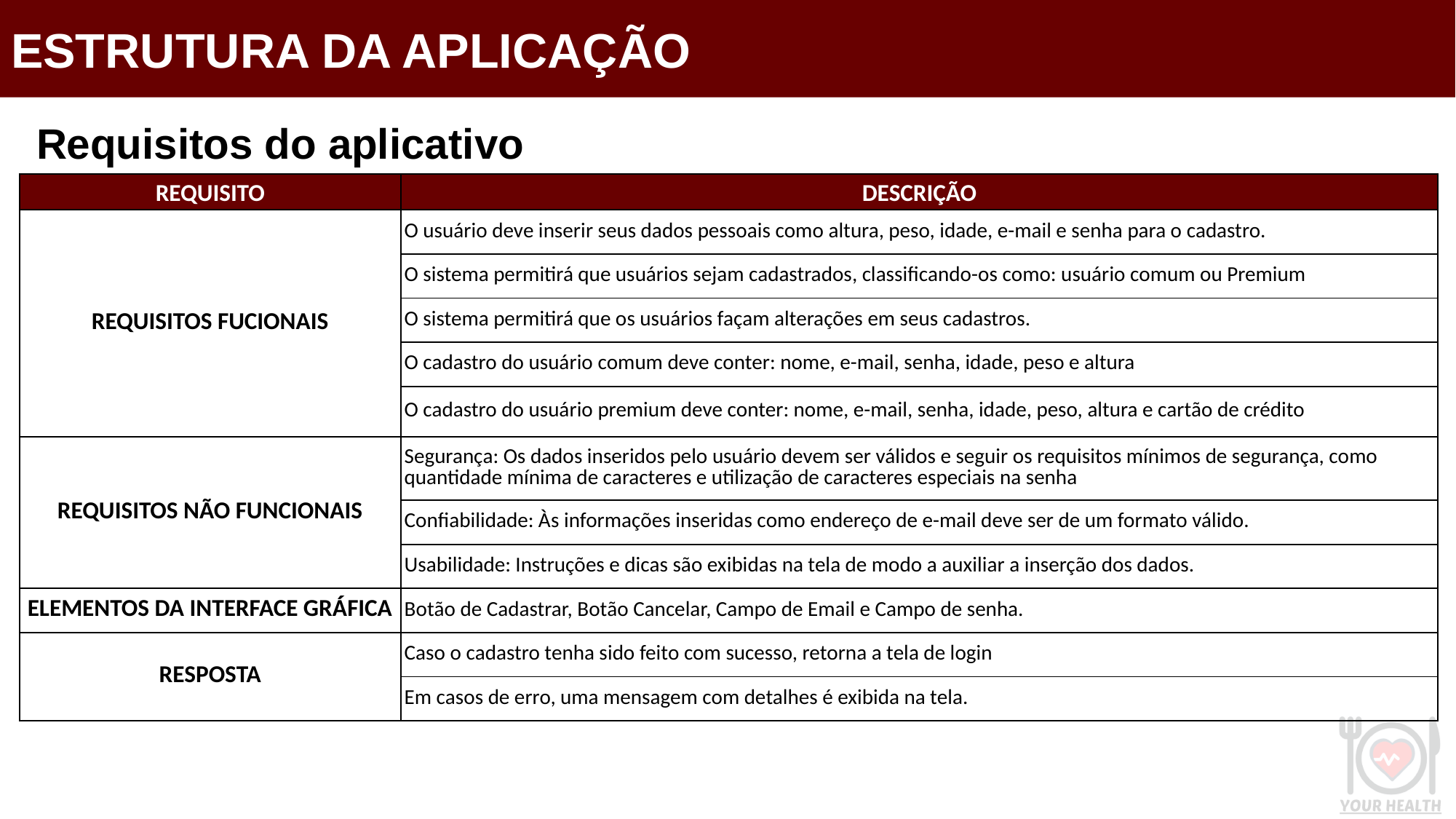

ESTRUTURA DA APLICAÇÃO
Requisitos do aplicativo
| REQUISITO | DESCRIÇÃO |
| --- | --- |
| REQUISITOS FUCIONAIS | O usuário deve inserir seus dados pessoais como altura, peso, idade, e-mail e senha para o cadastro. |
|  | O sistema permitirá que usuários sejam cadastrados, classificando-os como: usuário comum ou Premium |
|  | O sistema permitirá que os usuários façam alterações em seus cadastros. |
|  | O cadastro do usuário comum deve conter: nome, e-mail, senha, idade, peso e altura |
|  | O cadastro do usuário premium deve conter: nome, e-mail, senha, idade, peso, altura e cartão de crédito |
| REQUISITOS NÃO FUNCIONAIS | Segurança: Os dados inseridos pelo usuário devem ser válidos e seguir os requisitos mínimos de segurança, como quantidade mínima de caracteres e utilização de caracteres especiais na senha |
|  | Confiabilidade: Às informações inseridas como endereço de e-mail deve ser de um formato válido. |
|  | Usabilidade: Instruções e dicas são exibidas na tela de modo a auxiliar a inserção dos dados. |
| ELEMENTOS DA INTERFACE GRÁFICA | Botão de Cadastrar, Botão Cancelar, Campo de Email e Campo de senha. |
| RESPOSTA | Caso o cadastro tenha sido feito com sucesso, retorna a tela de login |
|  | Em casos de erro, uma mensagem com detalhes é exibida na tela. |